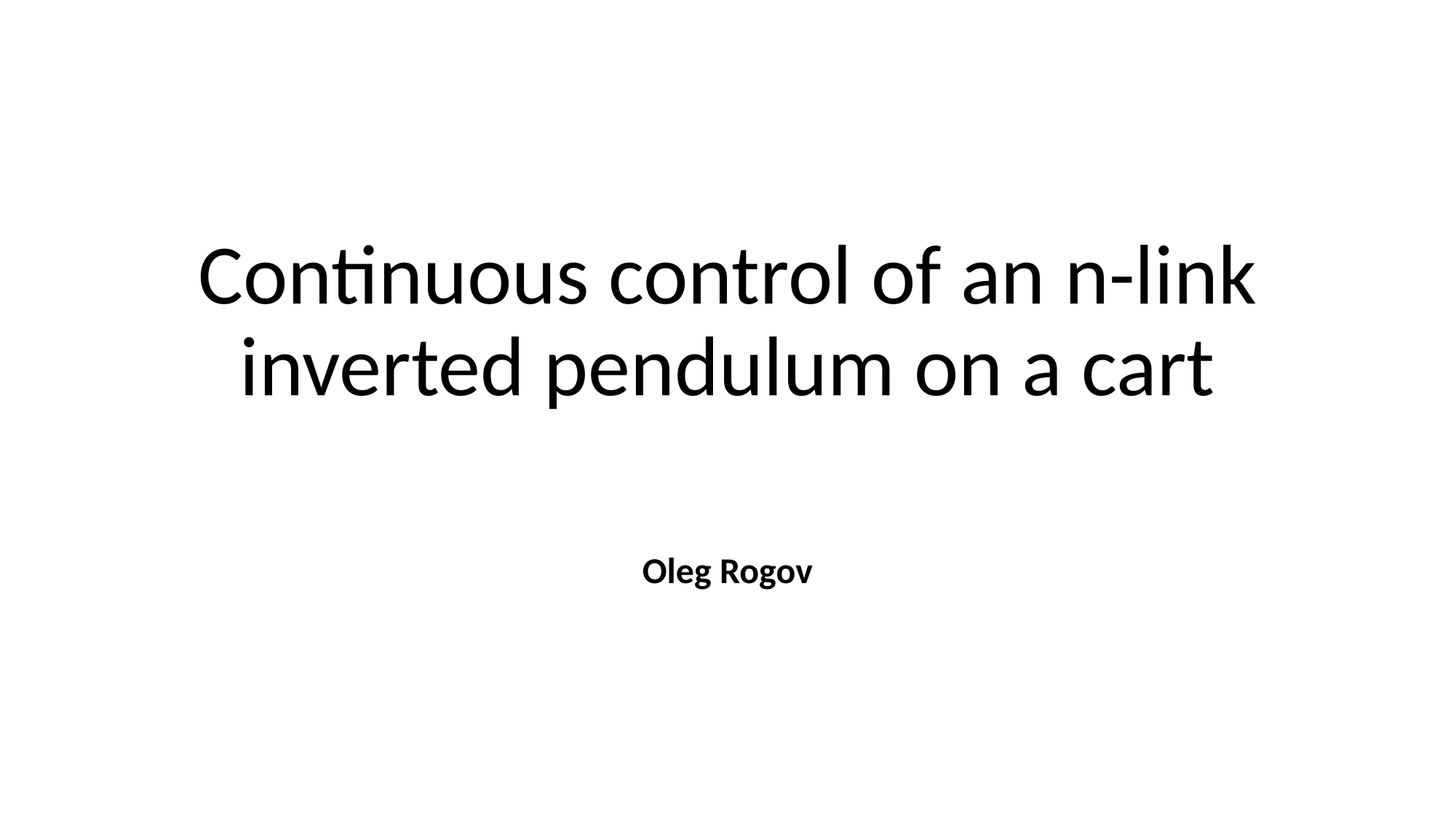

# Continuous control of an n-link inverted pendulum on a cart
Oleg Rogov